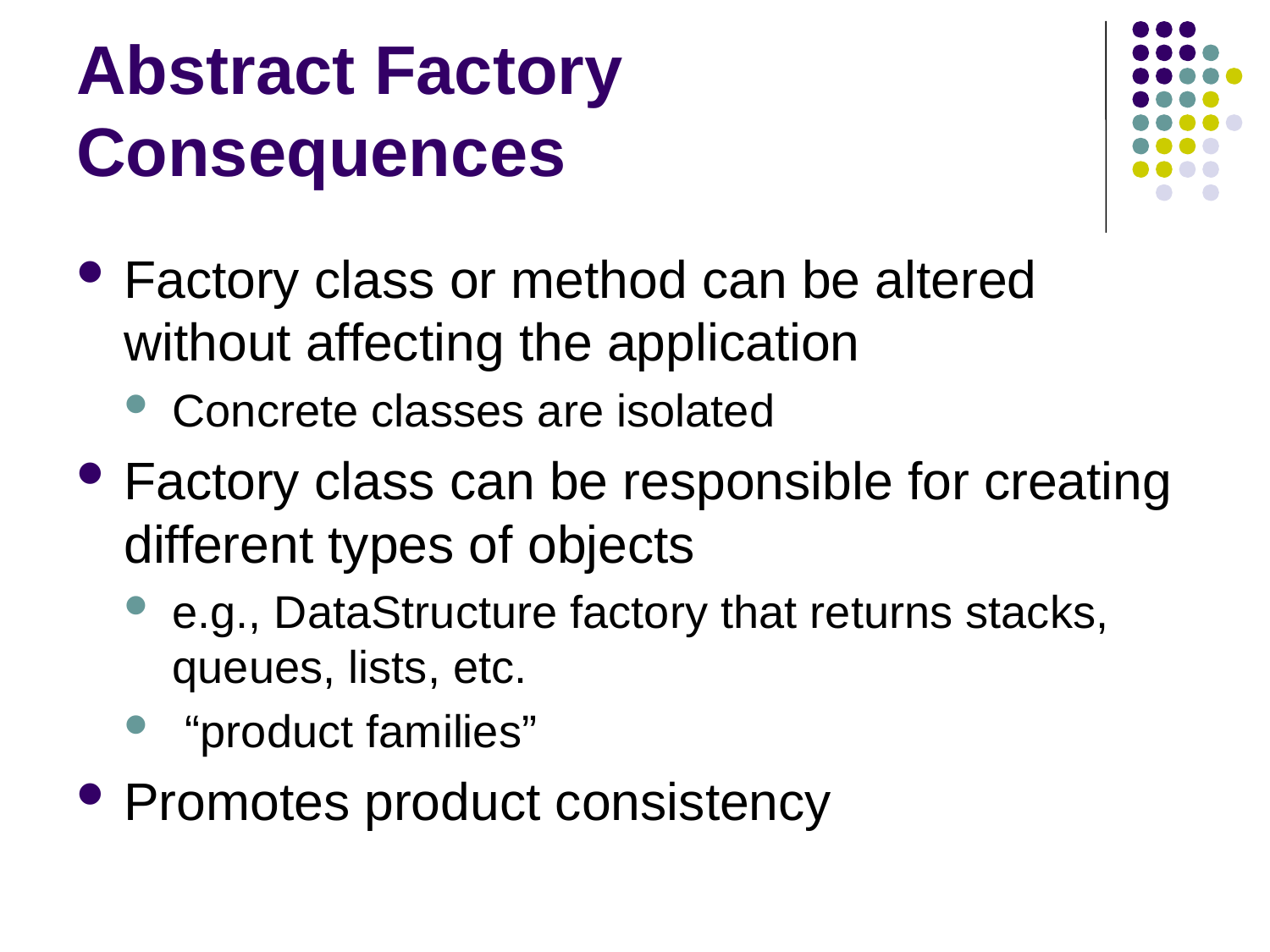

# Abstract Factory Consequences
Factory class or method can be altered without affecting the application
Concrete classes are isolated
Factory class can be responsible for creating different types of objects
e.g., DataStructure factory that returns stacks, queues, lists, etc.
 “product families”
Promotes product consistency